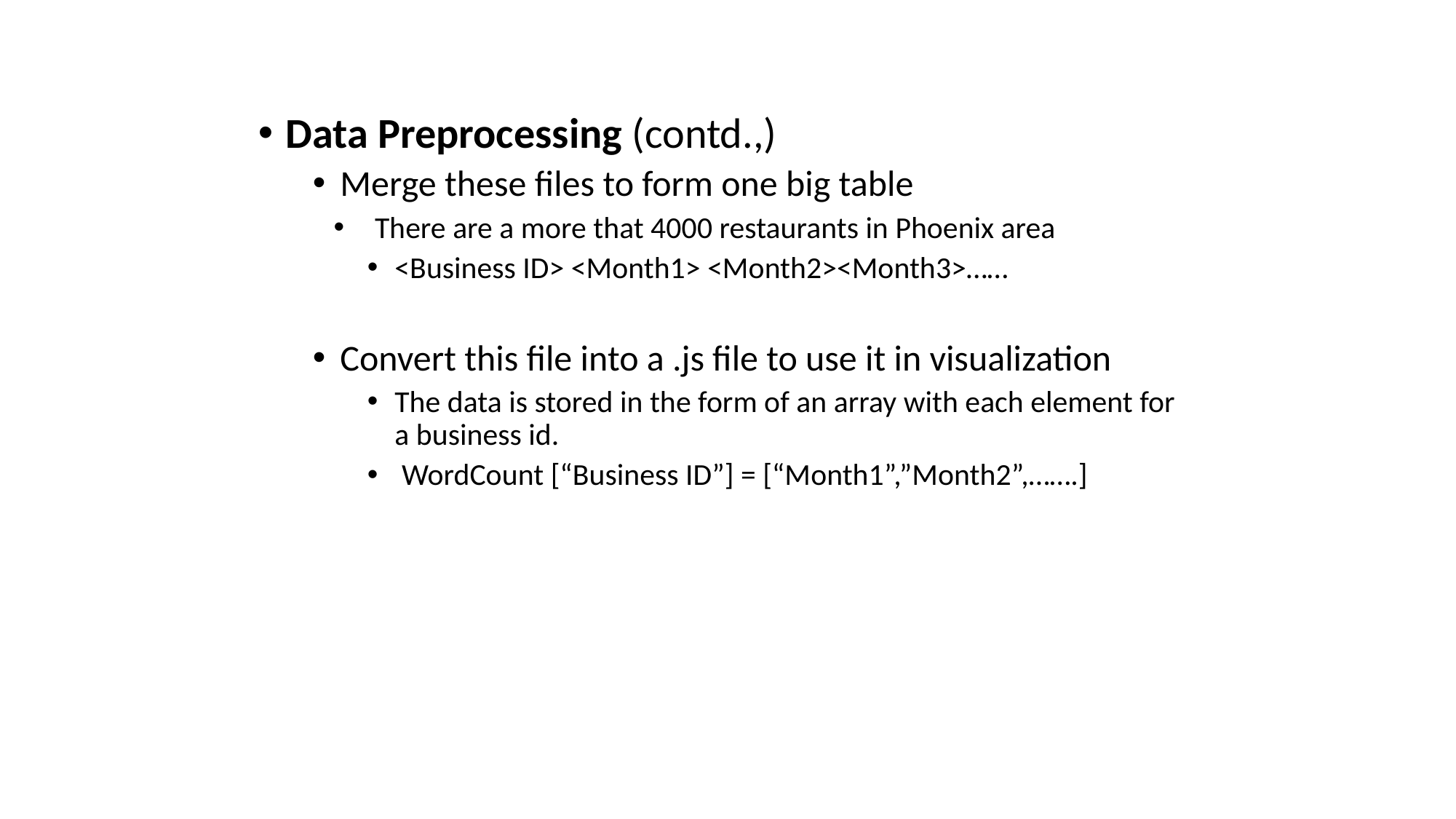

Data Preprocessing (contd.,)
Merge these files to form one big table
There are a more that 4000 restaurants in Phoenix area
<Business ID> <Month1> <Month2><Month3>……

Convert this file into a .js file to use it in visualization
The data is stored in the form of an array with each element for a business id.
 WordCount [“Business ID”] = [“Month1”,”Month2”,…….]